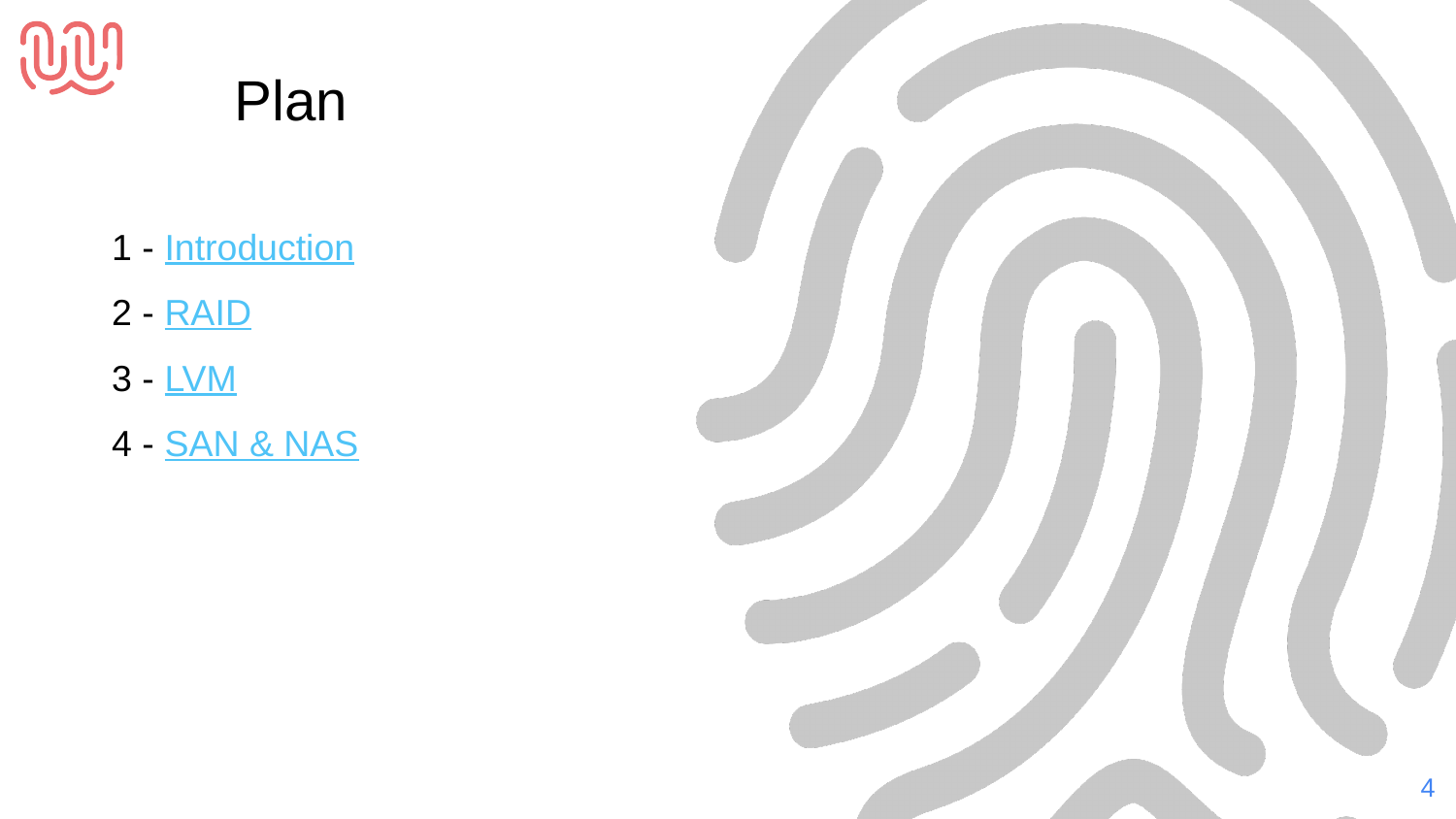

Plan
1 - Introduction
2 - RAID
3 - LVM
4 - SAN & NAS
4